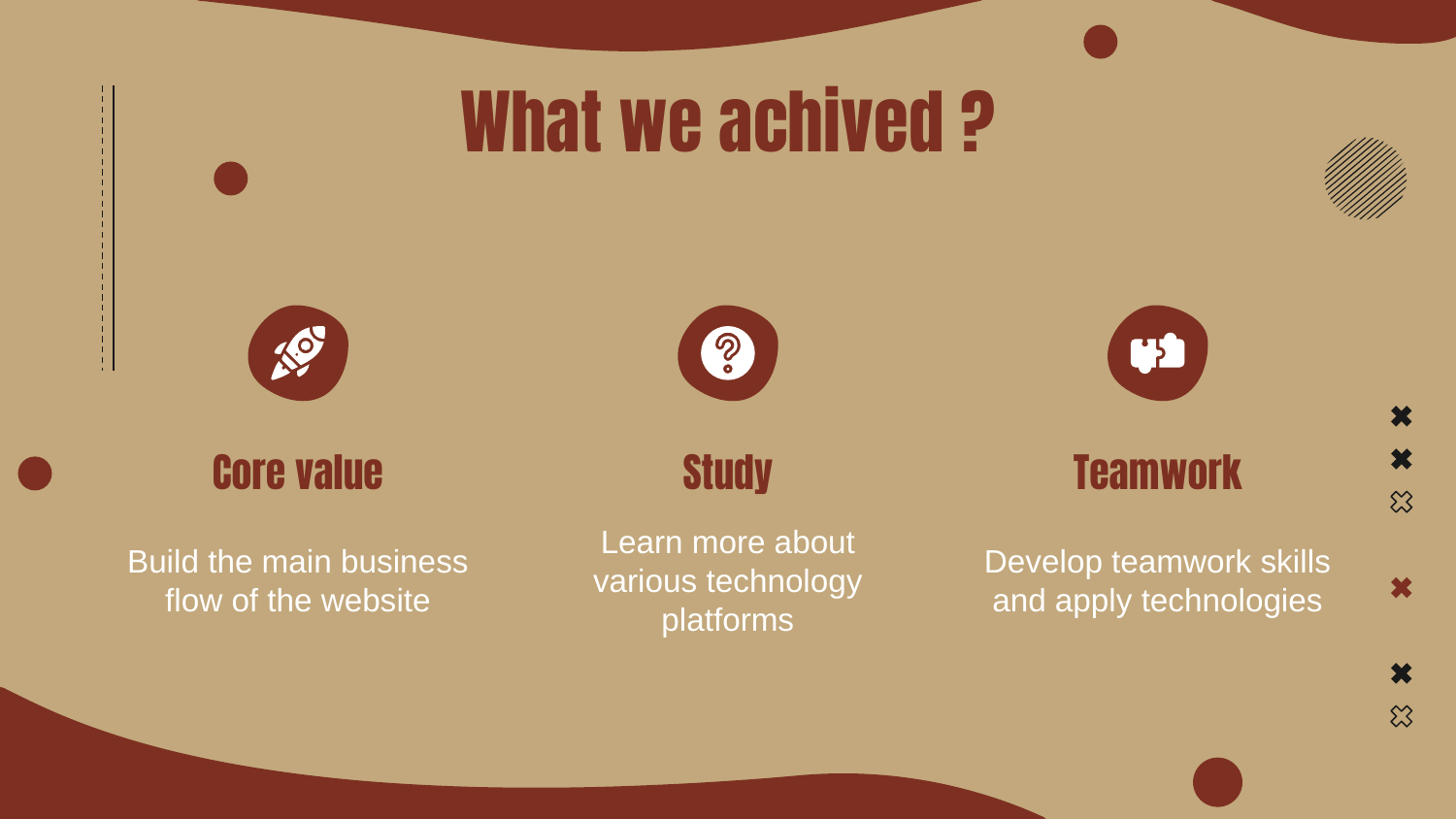

# What we achived ?

Core value
Study
Teamwork
Build the main business flow of the website
Learn more about various technology platforms
Develop teamwork skills and apply technologies